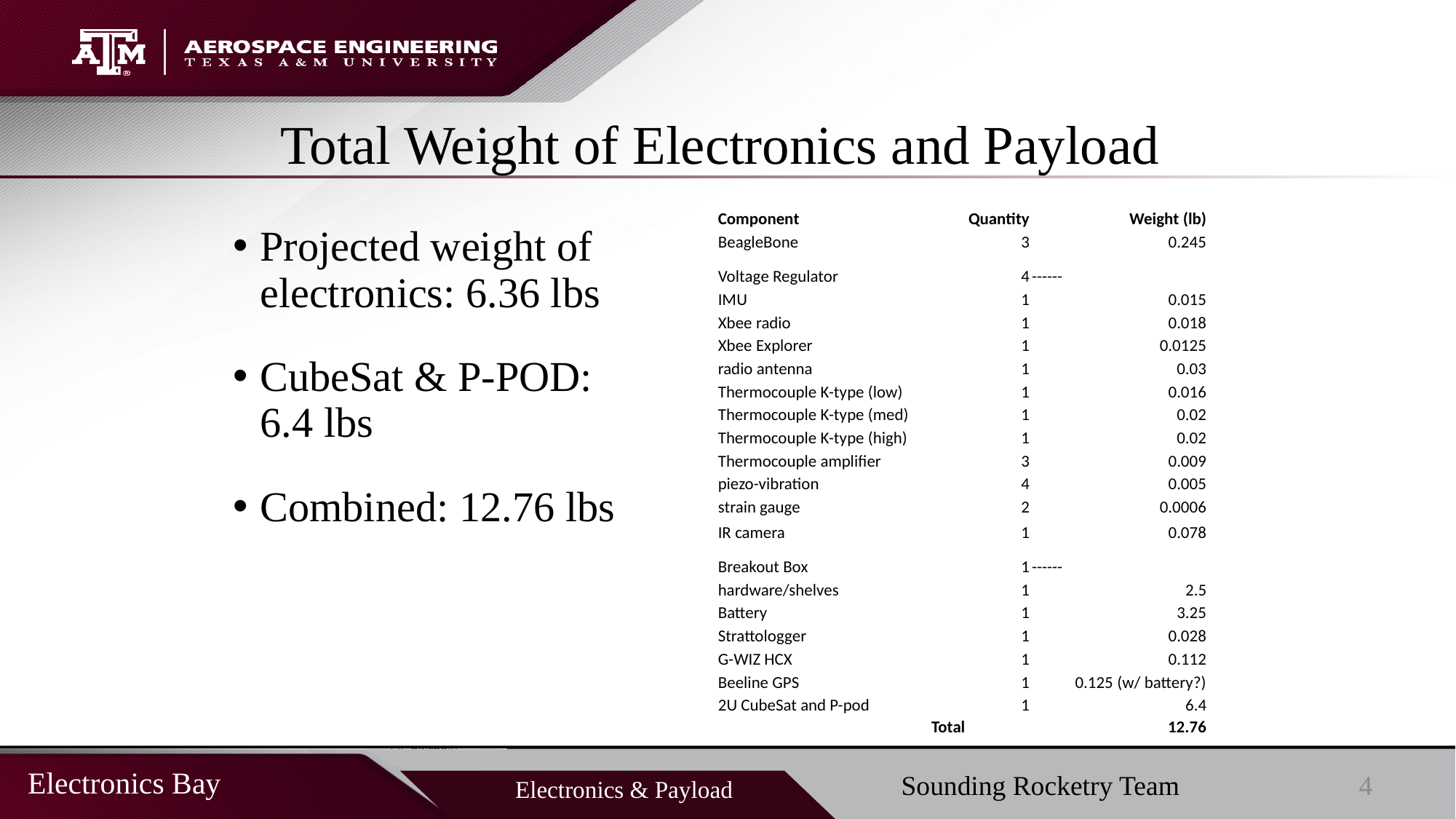

# Total Weight of Electronics and Payload
| Component | Quantity | Weight (lb) |
| --- | --- | --- |
| BeagleBone | 3 | 0.245 |
| Voltage Regulator | 4 | ------ |
| IMU | 1 | 0.015 |
| Xbee radio | 1 | 0.018 |
| Xbee Explorer | 1 | 0.0125 |
| radio antenna | 1 | 0.03 |
| Thermocouple K-type (low) | 1 | 0.016 |
| Thermocouple K-type (med) | 1 | 0.02 |
| Thermocouple K-type (high) | 1 | 0.02 |
| Thermocouple amplifier | 3 | 0.009 |
| piezo-vibration | 4 | 0.005 |
| strain gauge | 2 | 0.0006 |
| IR camera | 1 | 0.078 |
| Breakout Box | 1 | ------ |
| hardware/shelves | 1 | 2.5 |
| Battery | 1 | 3.25 |
| Strattologger | 1 | 0.028 |
| G-WIZ HCX | 1 | 0.112 |
| Beeline GPS | 1 | 0.125 (w/ battery?) |
| 2U CubeSat and P-pod | 1 | 6.4 |
|  | Total | 12.76 |
Projected weight of electronics: 6.36 lbs

CubeSat & P-POD:      6.4 lbs

Combined: 12.76 lbs
4
Sounding Rocketry Team
Electronics Bay
Electronics & Payload